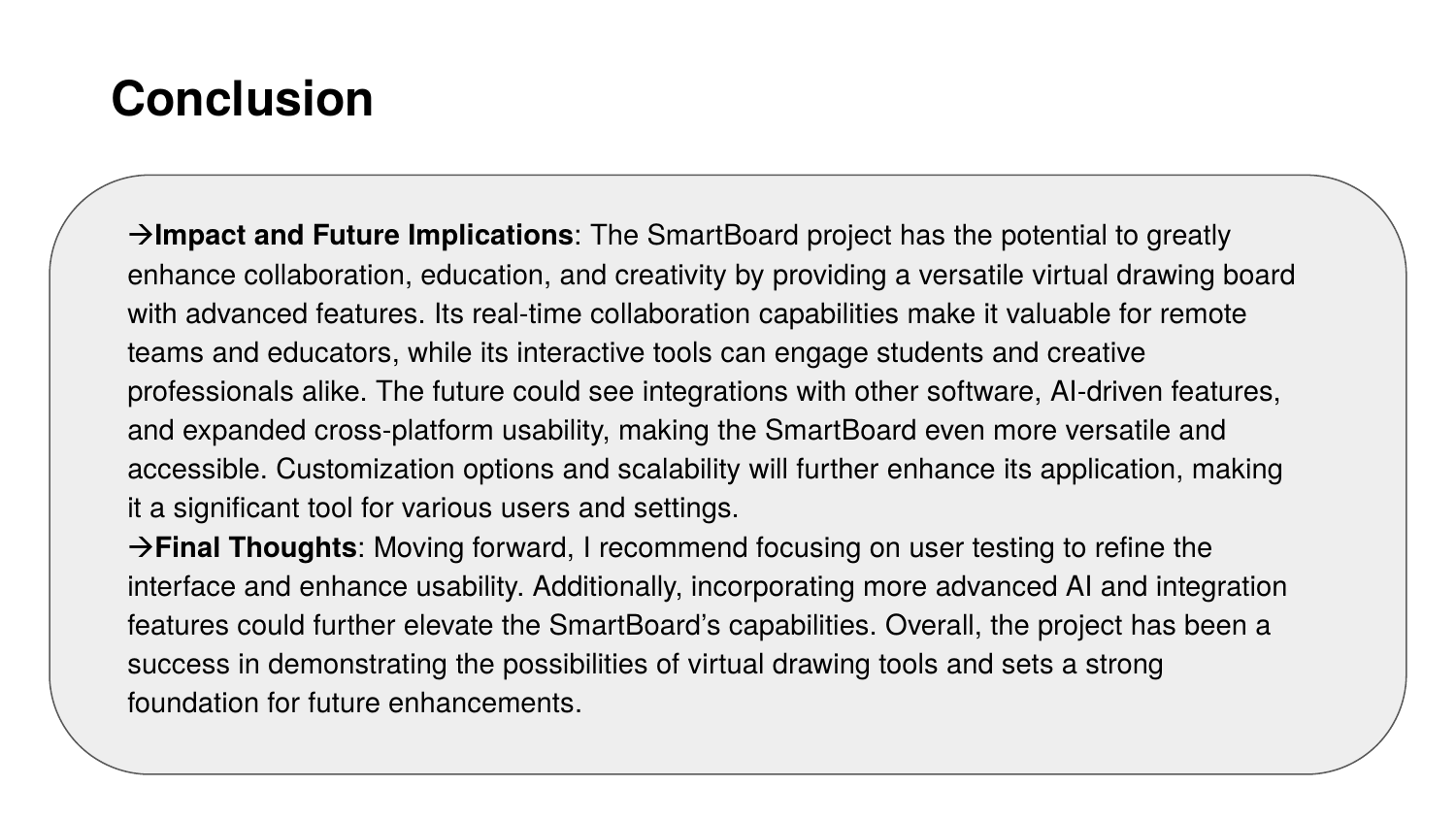

# Conclusion

🡪Impact and Future Implications: The SmartBoard project has the potential to greatly enhance collaboration, education, and creativity by providing a versatile virtual drawing board with advanced features. Its real-time collaboration capabilities make it valuable for remote teams and educators, while its interactive tools can engage students and creative professionals alike. The future could see integrations with other software, AI-driven features, and expanded cross-platform usability, making the SmartBoard even more versatile and accessible. Customization options and scalability will further enhance its application, making it a significant tool for various users and settings.
🡪Final Thoughts: Moving forward, I recommend focusing on user testing to refine the interface and enhance usability. Additionally, incorporating more advanced AI and integration features could further elevate the SmartBoard’s capabilities. Overall, the project has been a success in demonstrating the possibilities of virtual drawing tools and sets a strong foundation for future enhancements.